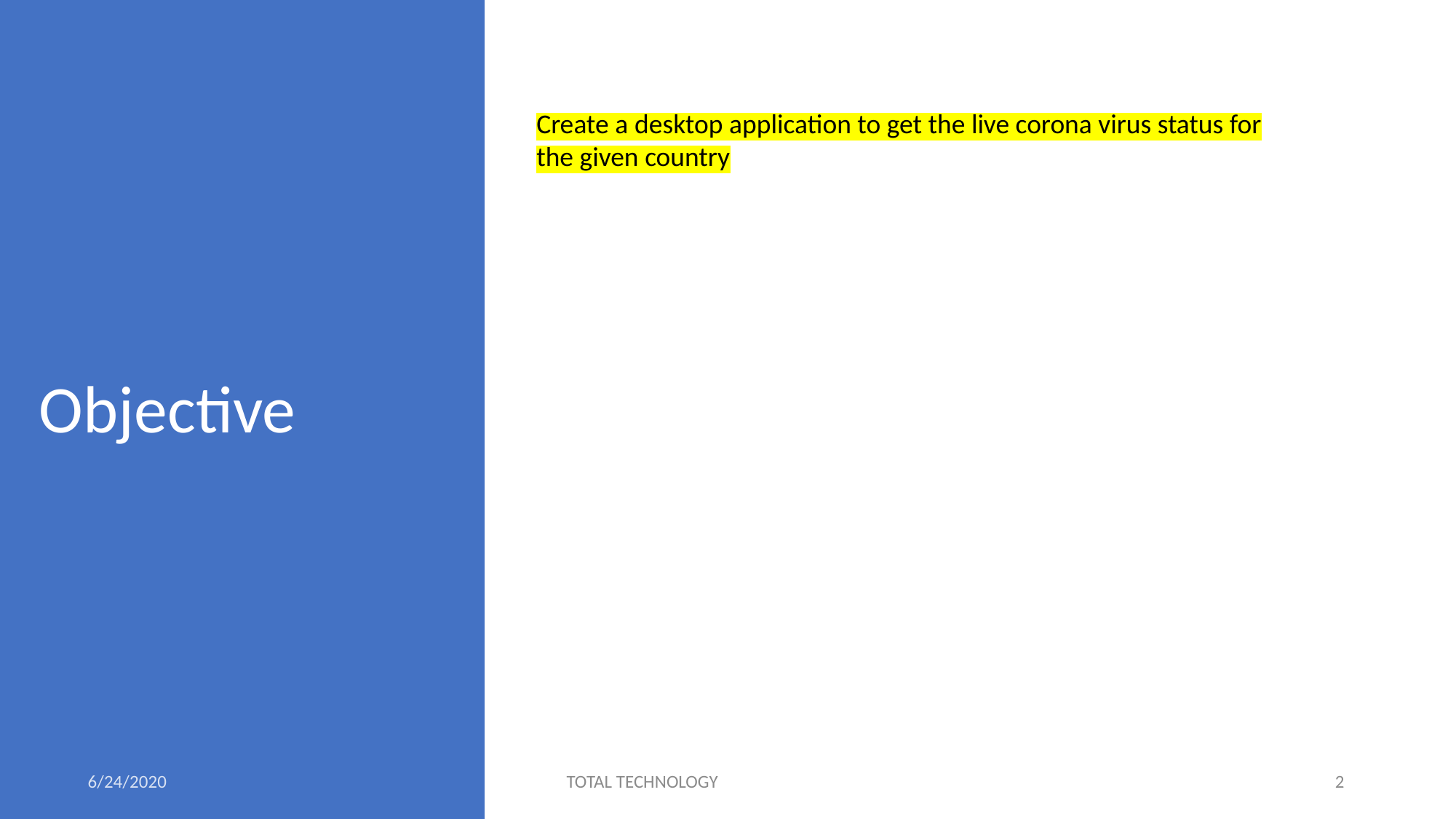

# Objective
Create a desktop application to get the live corona virus status for the given country
6/24/2020
TOTAL TECHNOLOGY
2